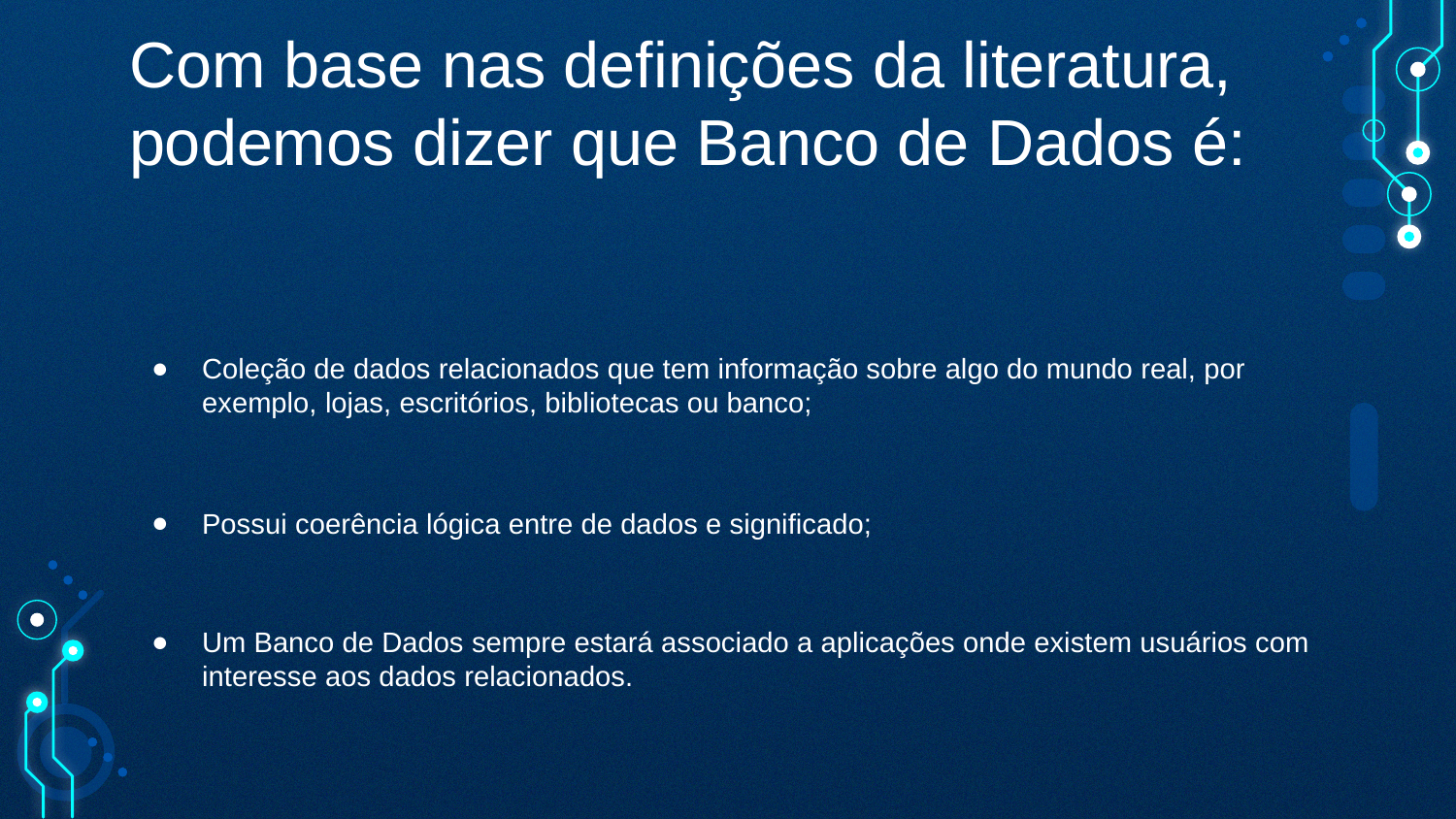

# Com base nas definições da literatura, podemos dizer que Banco de Dados é:
Coleção de dados relacionados que tem informação sobre algo do mundo real, por exemplo, lojas, escritórios, bibliotecas ou banco;
Possui coerência lógica entre de dados e significado;
Um Banco de Dados sempre estará associado a aplicações onde existem usuários com interesse aos dados relacionados.